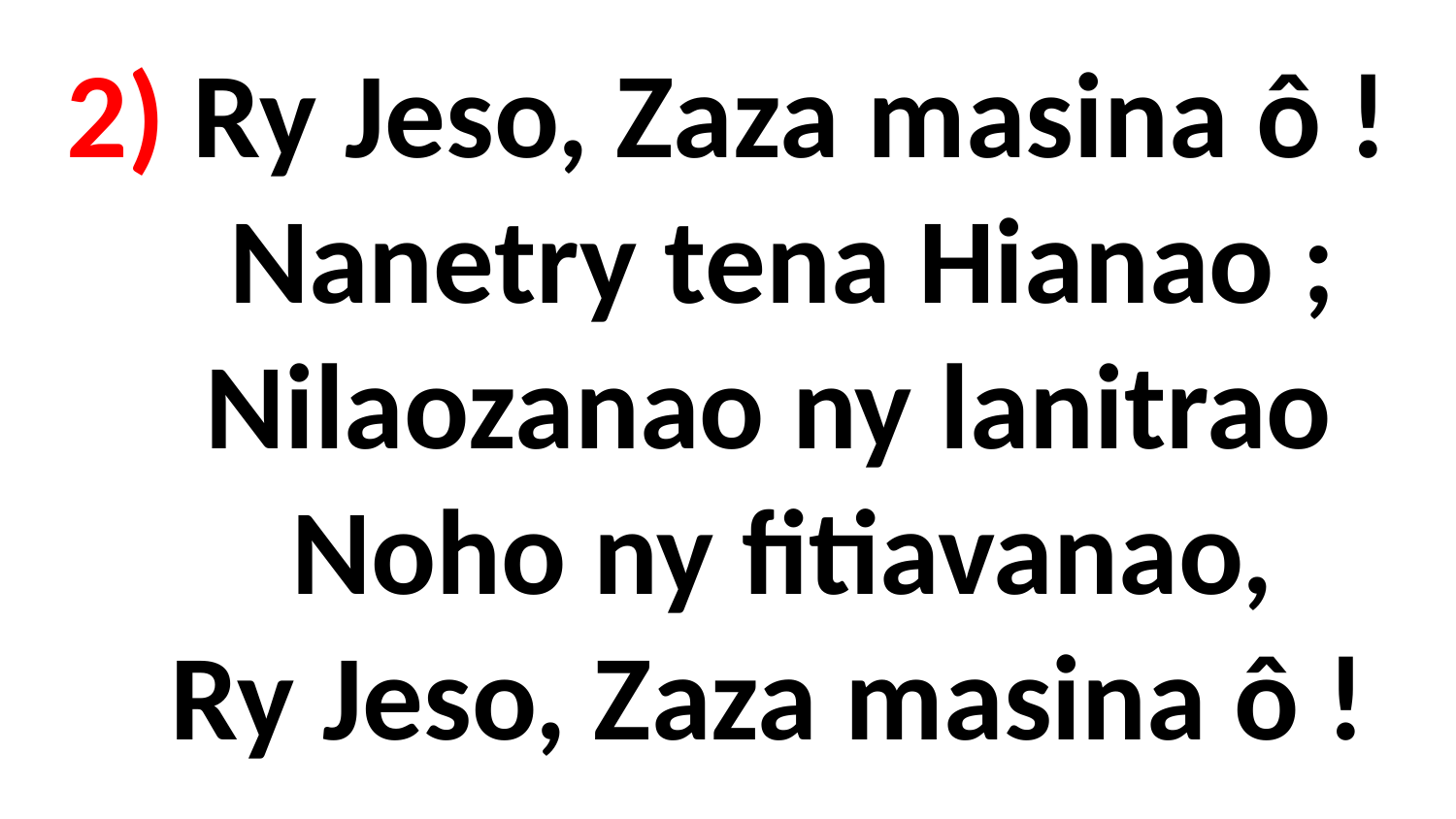

# 2) Ry Jeso, Zaza masina ô ! Nanetry tena Hianao ; Nilaozanao ny lanitrao Noho ny fitiavanao, Ry Jeso, Zaza masina ô !